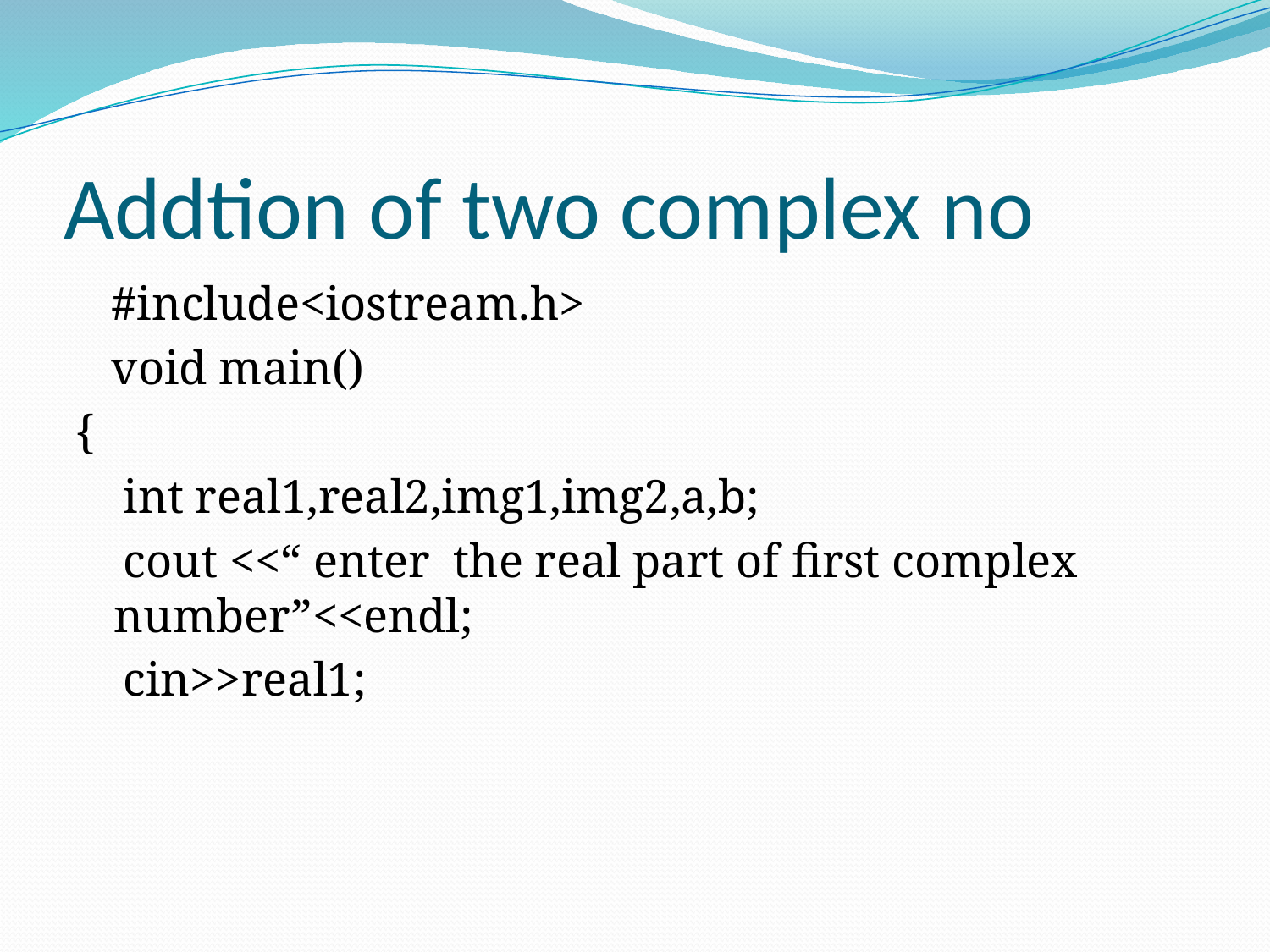

# Addtion of two complex no
   #include<iostream.h>
   void main()
{
    int real1,real2,img1,img2,a,b;
    cout <<“ enter  the real part of first complex number”<<endl;
    cin>>real1;